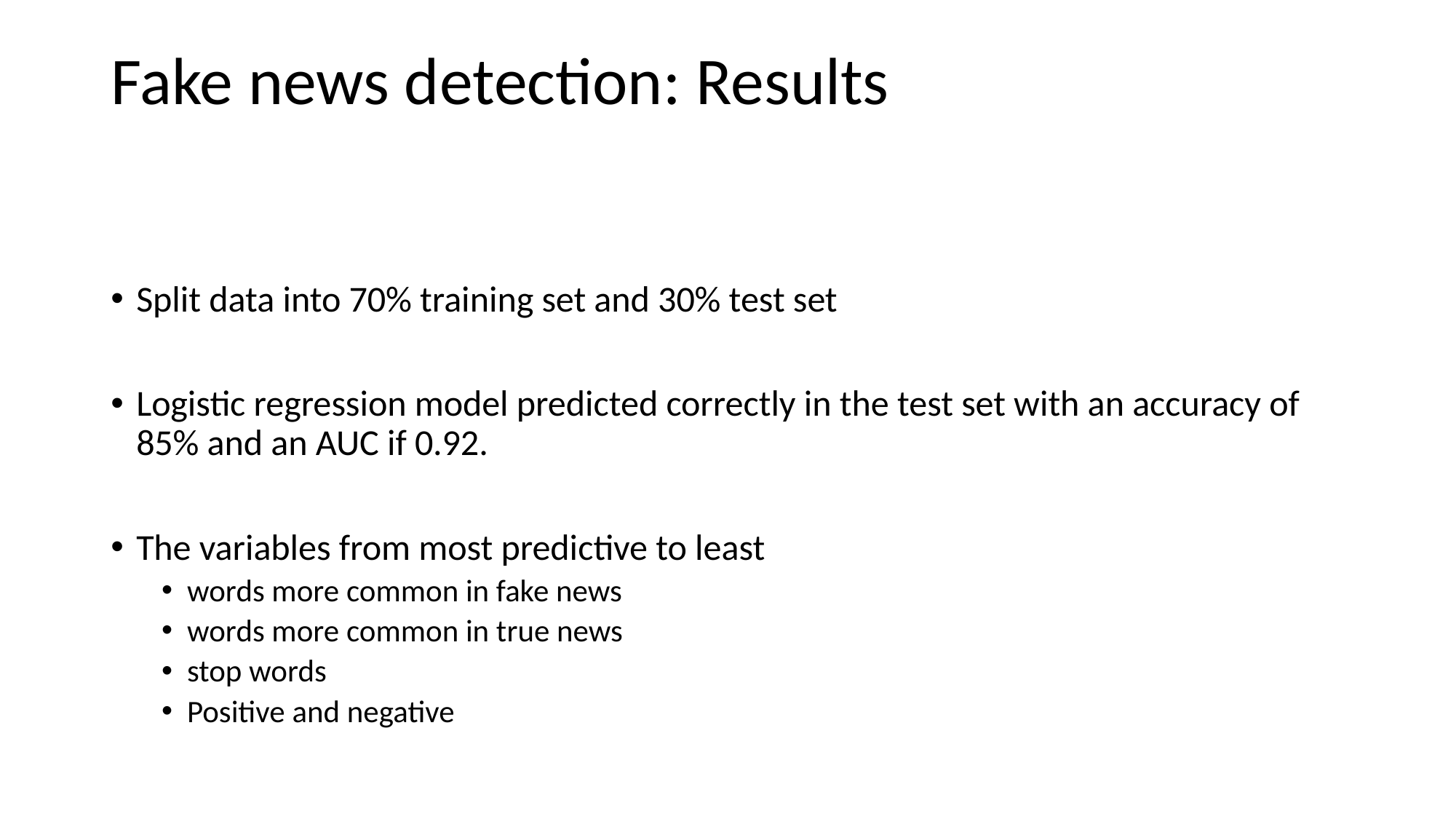

# Fake news detection: Results

Split data into 70% training set and 30% test set

Logistic regression model predicted correctly in the test set with an accuracy of 85% and an AUC if 0.92.

The variables from most predictive to least
words more common in fake news
words more common in true news
stop words
Positive and negative